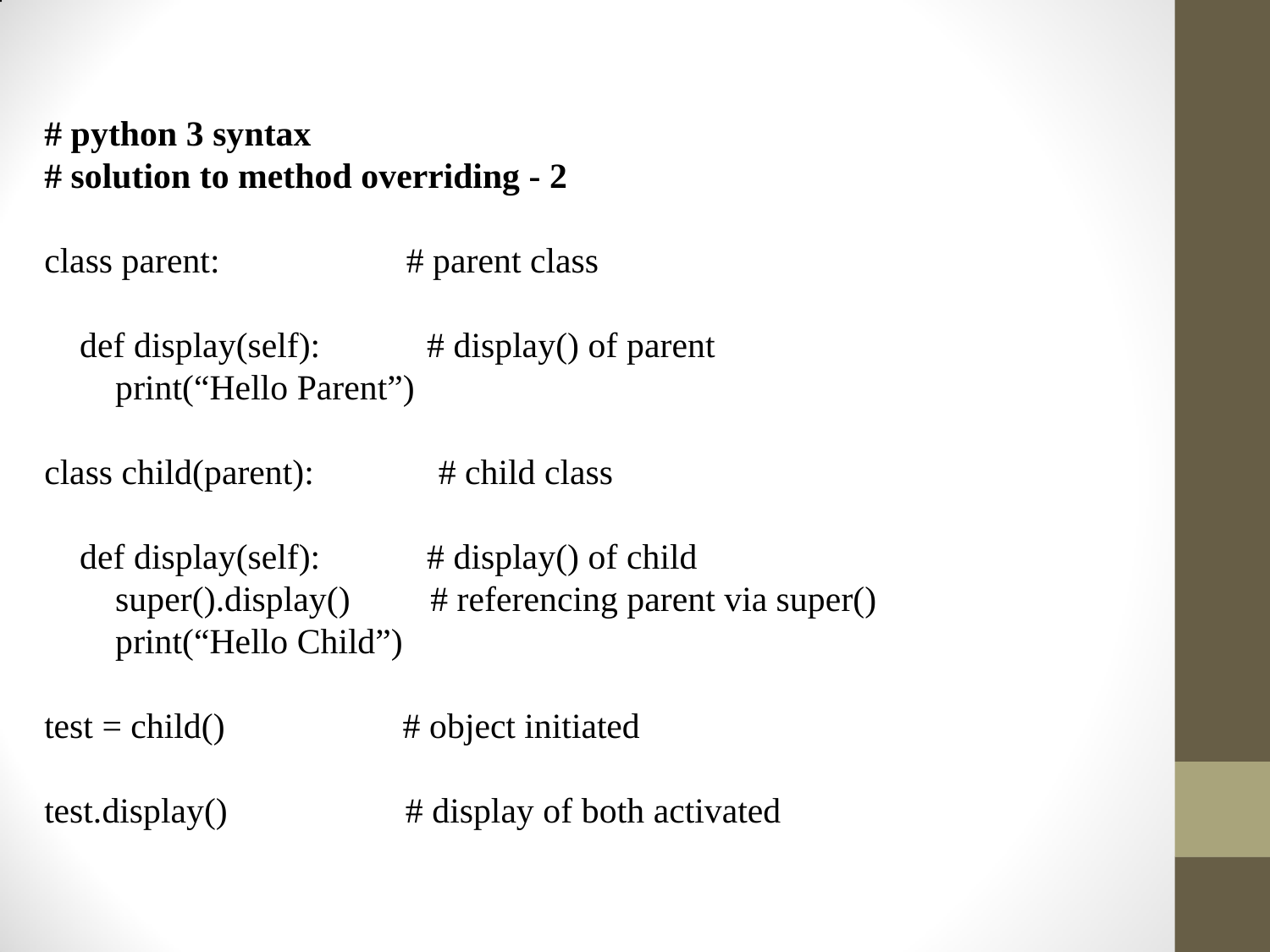

# python 3 syntax
# solution to method overriding - 2

class parent:                     # parent class

    def display(self):            # display() of parent
        print(“Hello Parent”)

class child(parent):              # child class

    def display(self):            # display() of child
        super().display()         # referencing parent via super()
        print(“Hello Child”)

test = child()                    # object initiated

test.display()                    # display of both activated